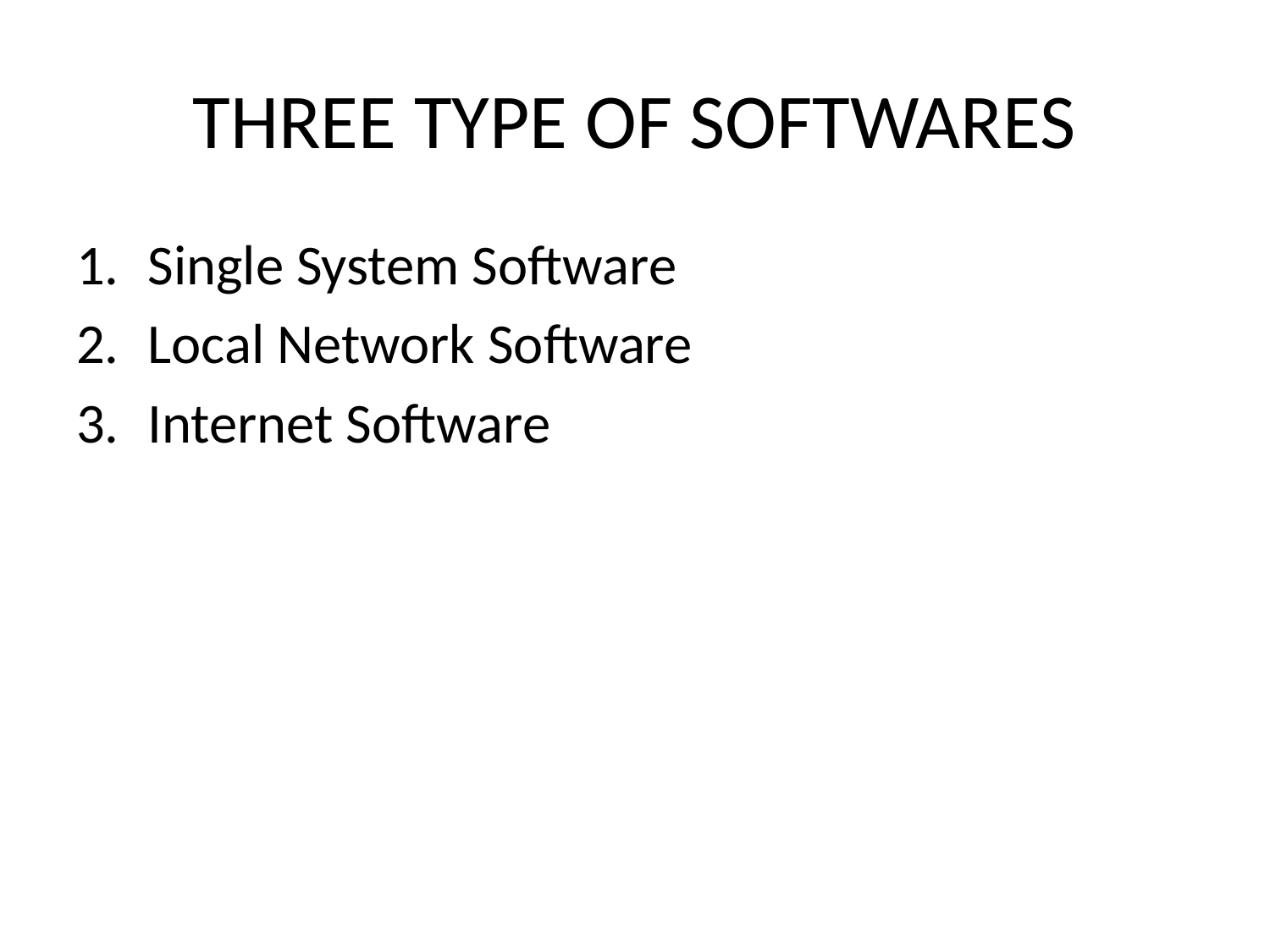

# THREE TYPE OF SOFTWARES
Single System Software
Local Network Software
Internet Software